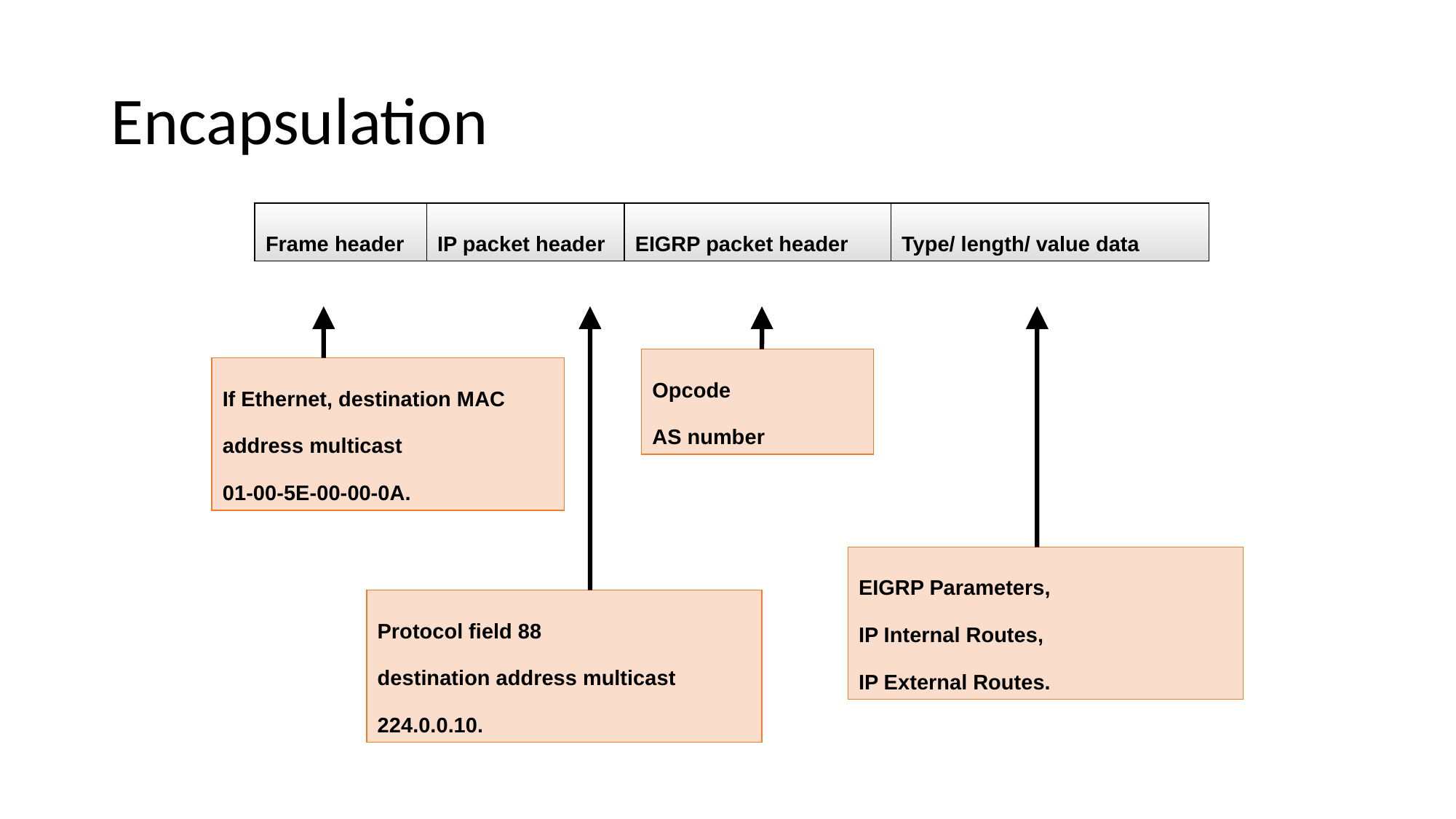

# Encapsulation
Frame header
IP packet header
EIGRP packet header
Type/ length/ value data

Opcode
AS number
If Ethernet, destination MAC address multicast
01-00-5E-00-00-0A.
EIGRP Parameters,
IP Internal Routes,
IP External Routes.
Protocol field 88
destination address multicast 224.0.0.10.